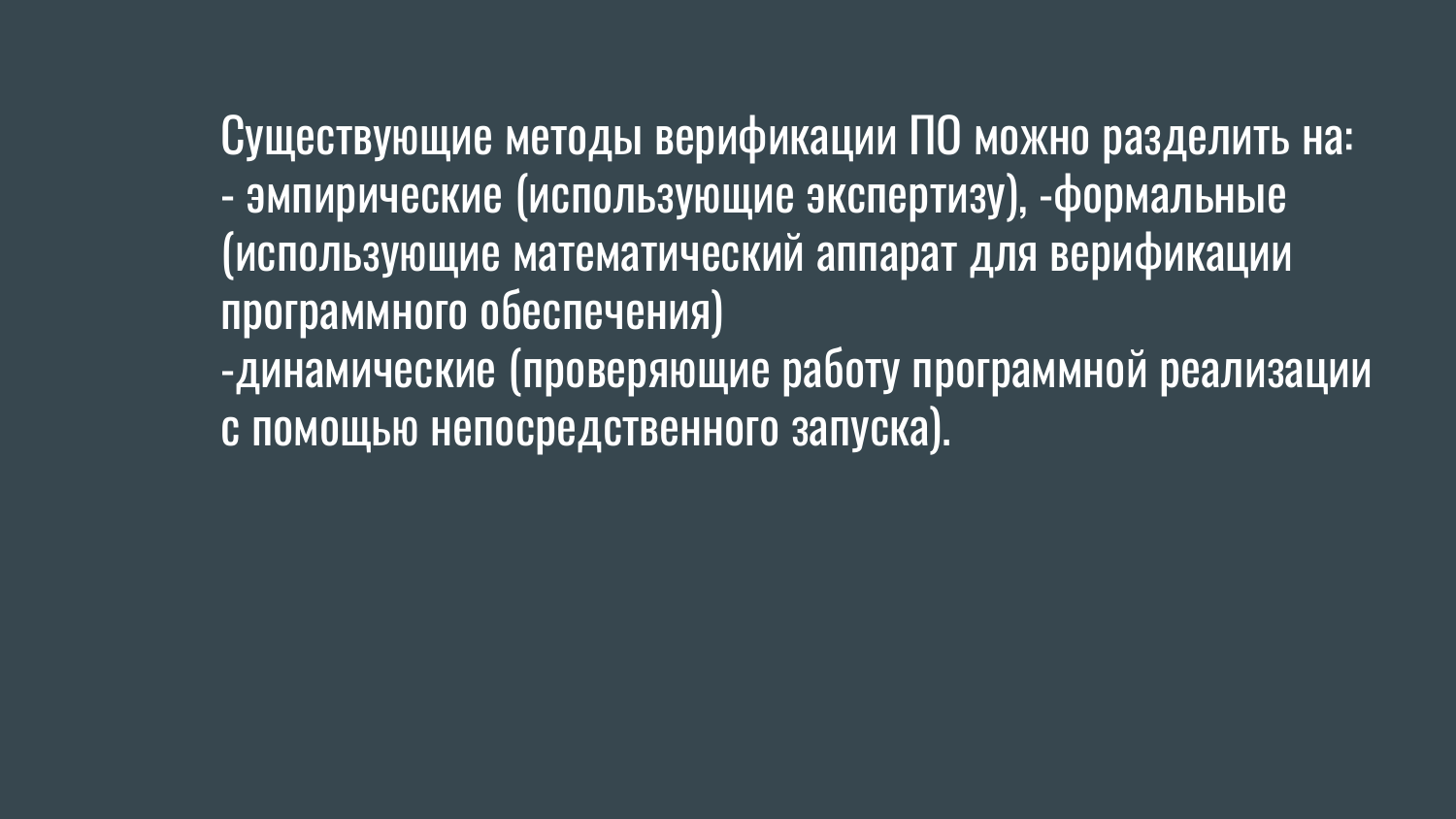

# Существующие методы верификации ПО можно разделить на:
- эмпирические (использующие экспертизу), -формальные (использующие математический аппарат для верификации программного обеспечения)
-динамические (проверяющие работу программной реализации с помощью непосредственного запуска).